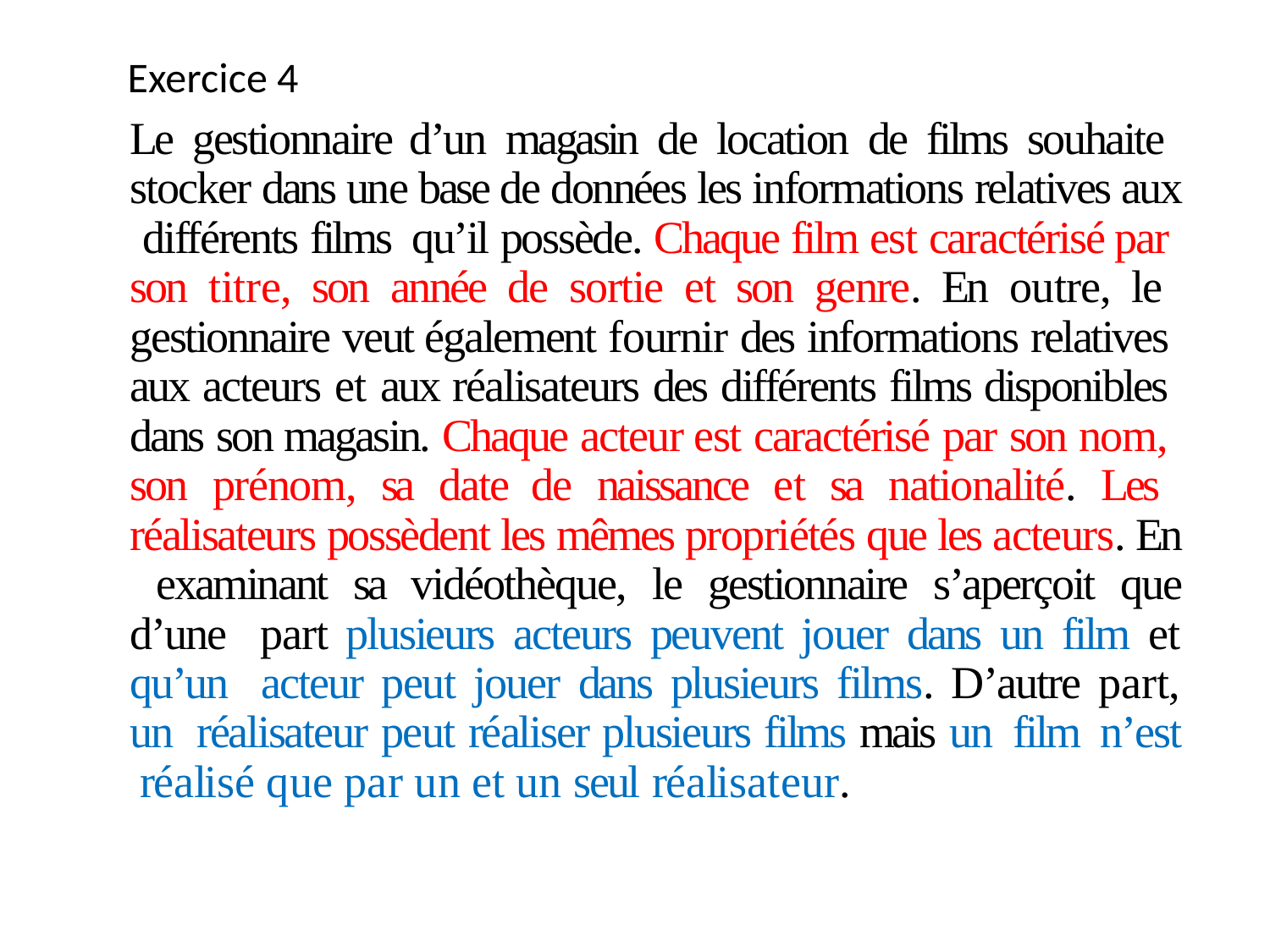

Exercice 4
Le gestionnaire d’un magasin de location de films souhaite  stocker dans une base de données les informations relatives aux  différents films qu’il possède. Chaque film est caractérisé par  son titre, son année de sortie et son genre. En outre, le  gestionnaire veut également fournir des informations relatives  aux acteurs et aux réalisateurs des différents films disponibles  dans son magasin. Chaque acteur est caractérisé par son nom,  son prénom, sa date de naissance et sa nationalité. Les  réalisateurs possèdent les mêmes propriétés que les acteurs. En  examinant sa vidéothèque, le gestionnaire s’aperçoit que d’une  part plusieurs acteurs peuvent jouer dans un film et qu’un  acteur peut jouer dans plusieurs films. D’autre part, un  réalisateur peut réaliser plusieurs films mais un film n’est  réalisé que par un et un seul réalisateur.